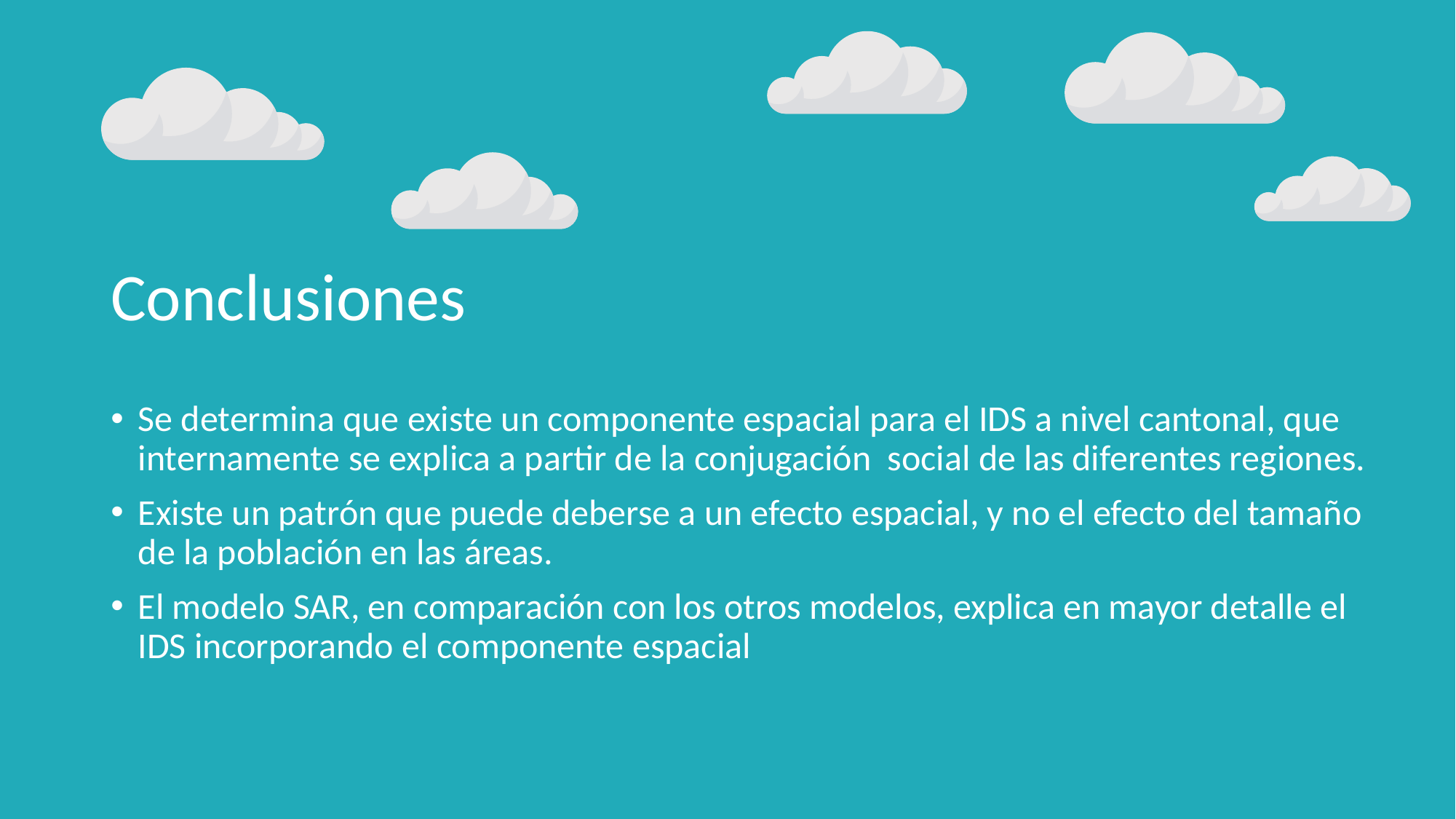

Conclusiones
Se determina que existe un componente espacial para el IDS a nivel cantonal, que internamente se explica a partir de la conjugación  social de las diferentes regiones.
Existe un patrón que puede deberse a un efecto espacial, y no el efecto del tamaño de la población en las áreas.
El modelo SAR, en comparación con los otros modelos, explica en mayor detalle el IDS incorporando el componente espacial